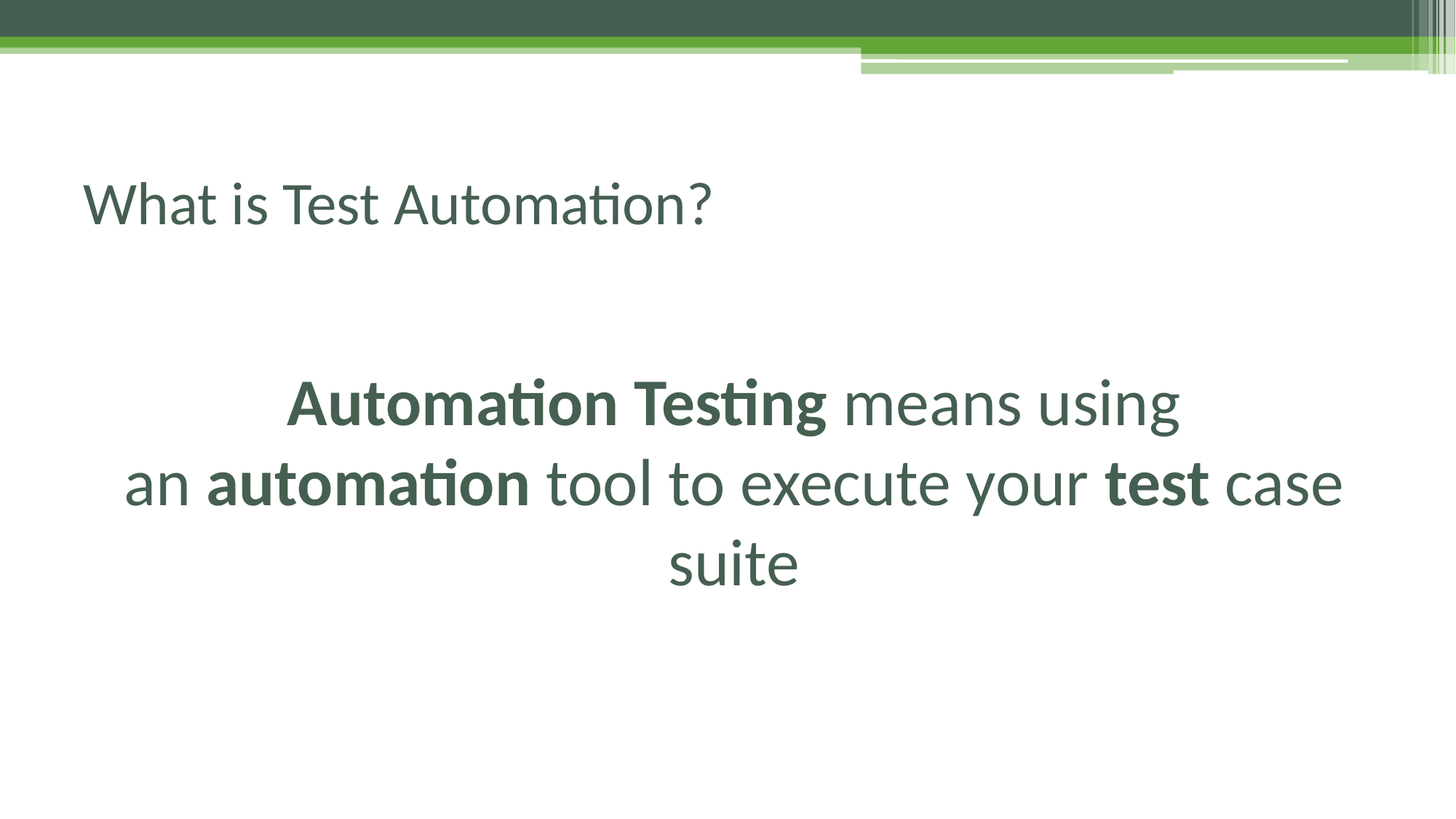

# What is Test Automation?

Automation Testing means using an automation tool to execute your test case suite